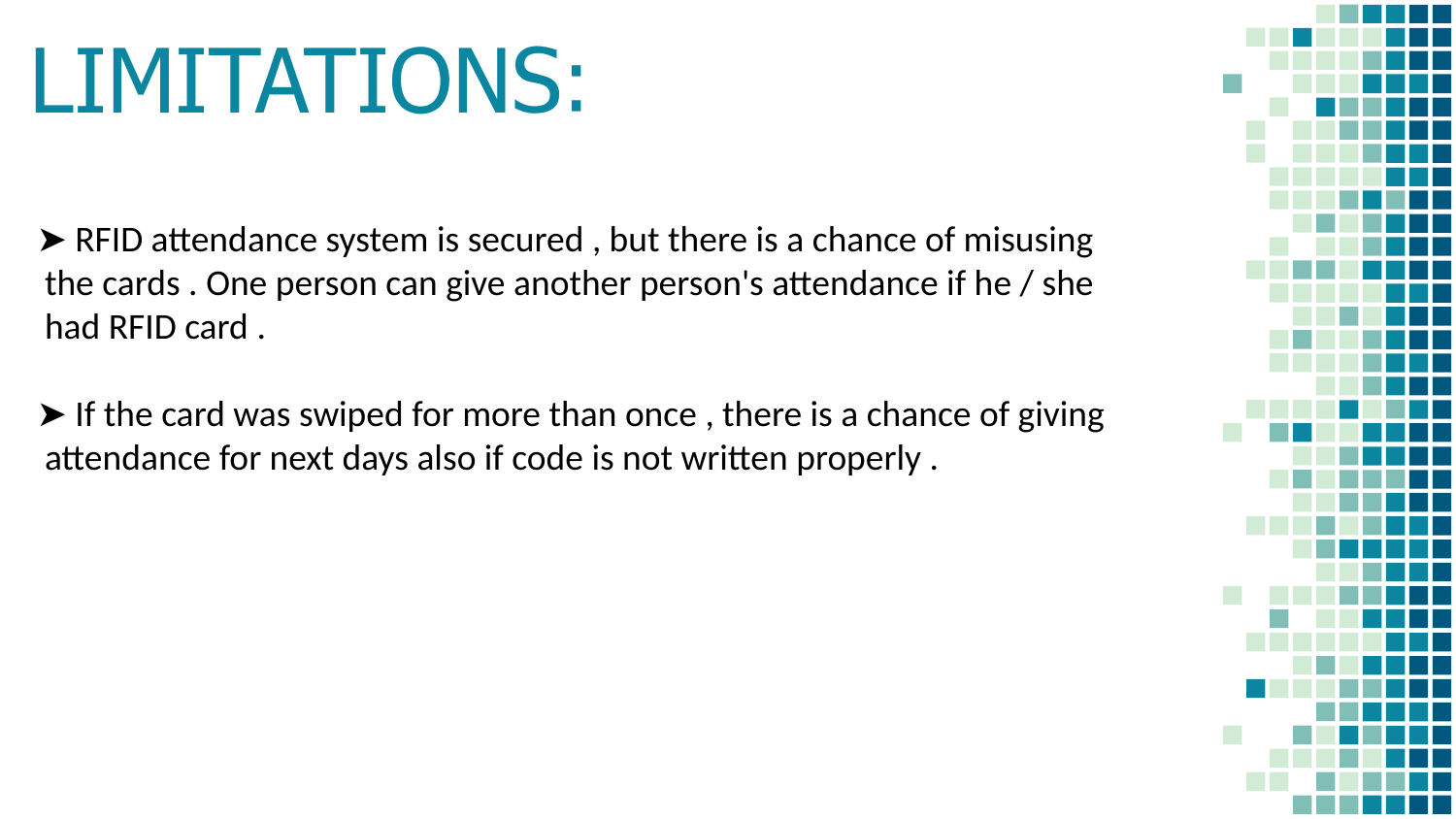

# LIMITATIONS:
➤ RFID attendance system is secured , but there is a chance of misusing
 the cards . One person can give another person's attendance if he / she
 had RFID card .

➤ If the card was swiped for more than once , there is a chance of giving
 attendance for next days also if code is not written properly .